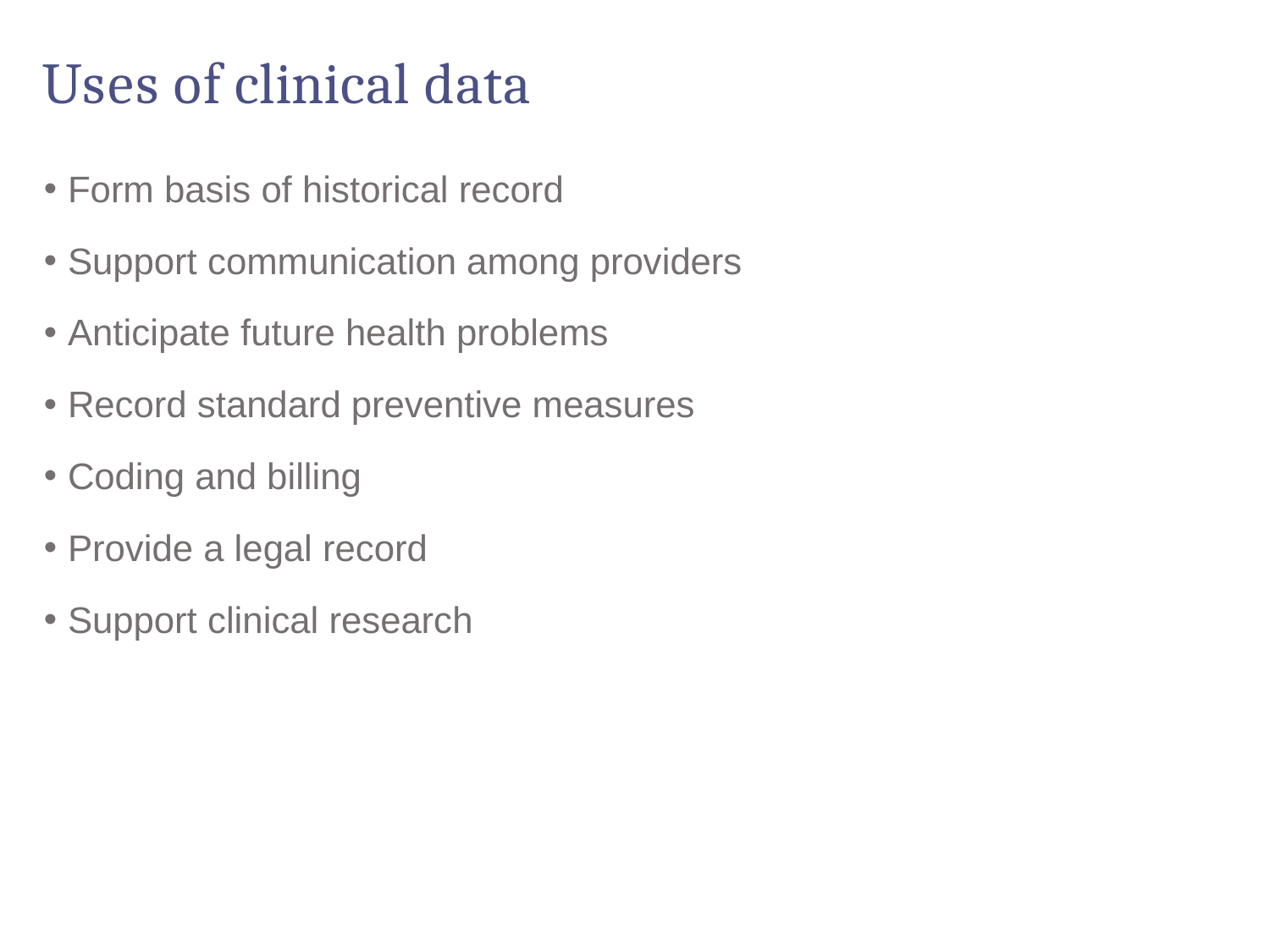

# Uses of clinical data
Form basis of historical record
Support communication among providers
Anticipate future health problems
Record standard preventive measures
Coding and billing
Provide a legal record
Support clinical research